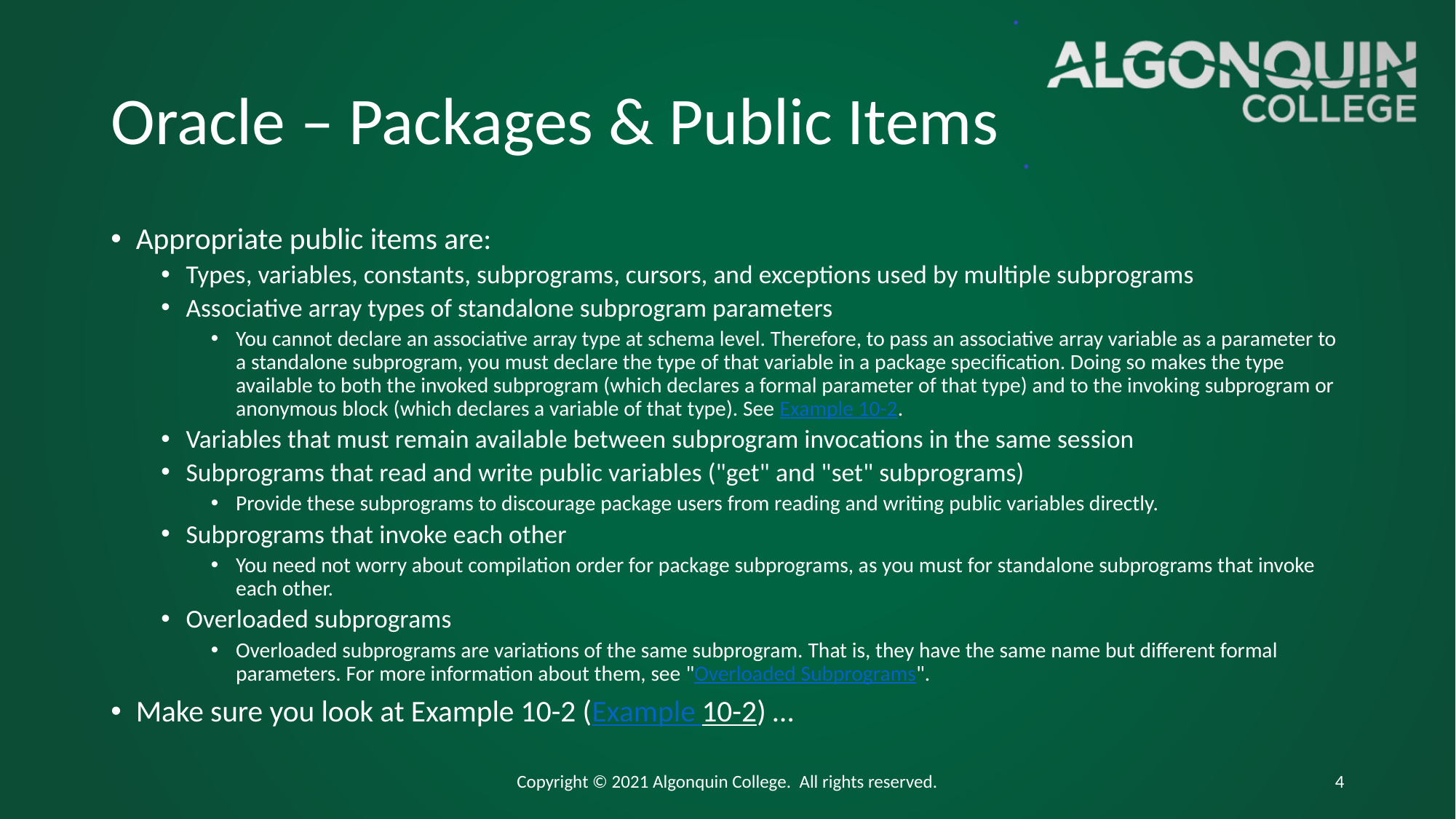

# Oracle – Packages & Public Items
Appropriate public items are:
Types, variables, constants, subprograms, cursors, and exceptions used by multiple subprograms
Associative array types of standalone subprogram parameters
You cannot declare an associative array type at schema level. Therefore, to pass an associative array variable as a parameter to a standalone subprogram, you must declare the type of that variable in a package specification. Doing so makes the type available to both the invoked subprogram (which declares a formal parameter of that type) and to the invoking subprogram or anonymous block (which declares a variable of that type). See Example 10-2.
Variables that must remain available between subprogram invocations in the same session
Subprograms that read and write public variables ("get" and "set" subprograms)
Provide these subprograms to discourage package users from reading and writing public variables directly.
Subprograms that invoke each other
You need not worry about compilation order for package subprograms, as you must for standalone subprograms that invoke each other.
Overloaded subprograms
Overloaded subprograms are variations of the same subprogram. That is, they have the same name but different formal parameters. For more information about them, see "Overloaded Subprograms".
Make sure you look at Example 10-2 (Example 10-2) …

Copyright © 2021 Algonquin College.  All rights reserved.
4